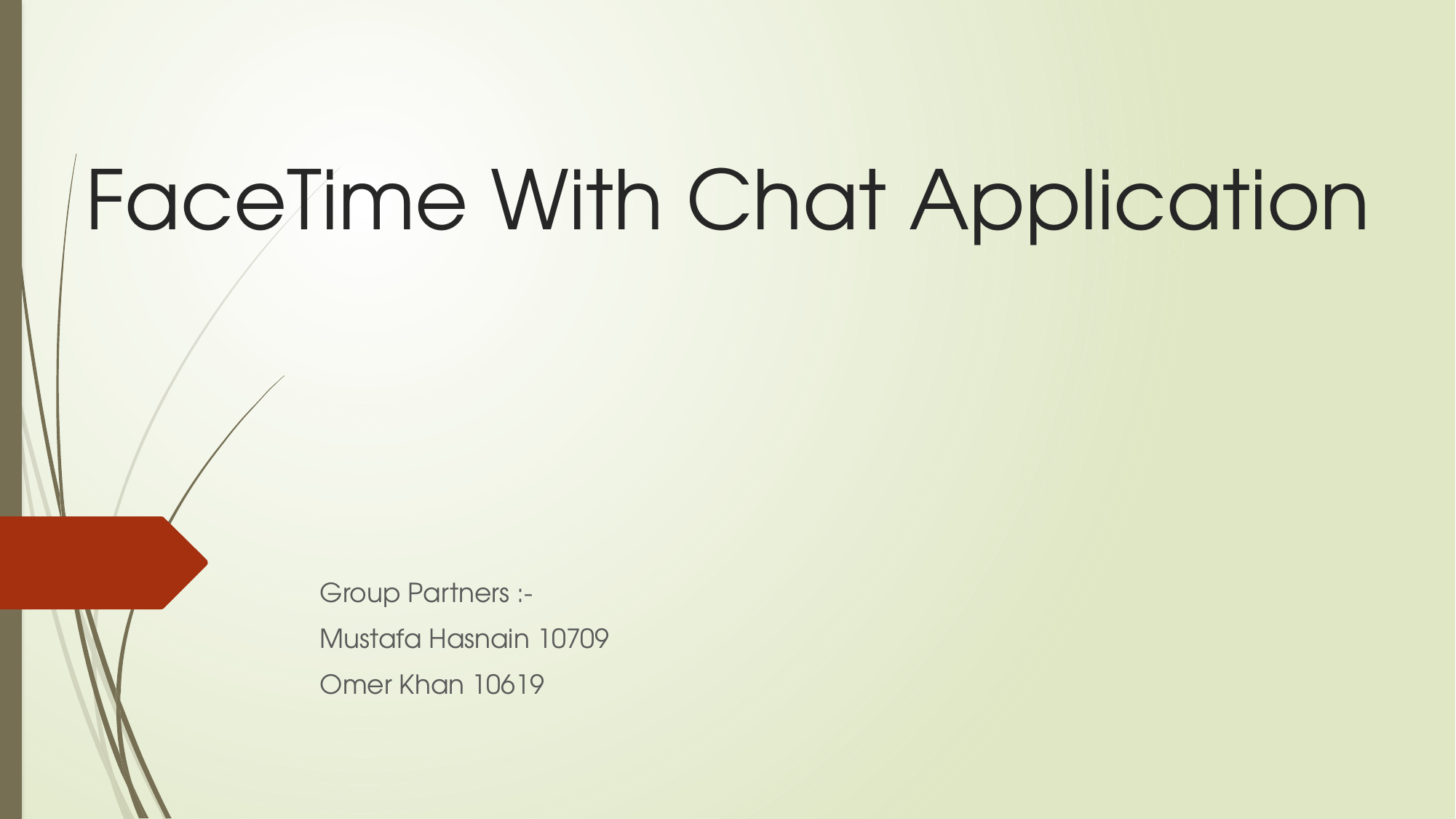

# FaceTime With Chat Application
Group Partners :-
Mustafa Hasnain 10709
Omer Khan 10619